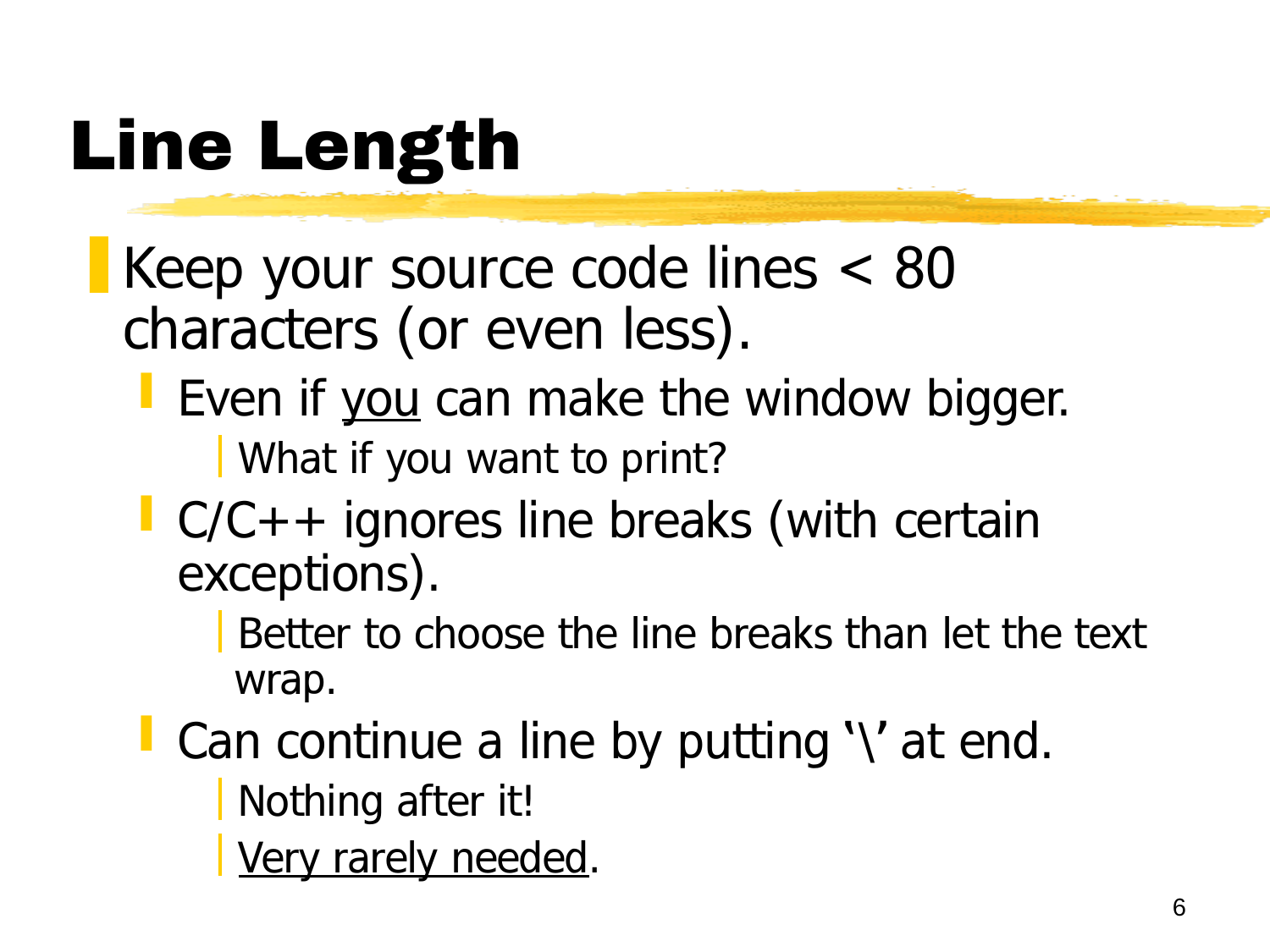

Line Length
Keep your source code lines < 80 characters (or even less).
Even if you can make the window bigger.
What if you want to print?
C/C++ ignores line breaks (with certain exceptions).
Better to choose the line breaks than let the text wrap.
Can continue a line by putting ‘\’ at end.
Nothing after it!
Very rarely needed.

6